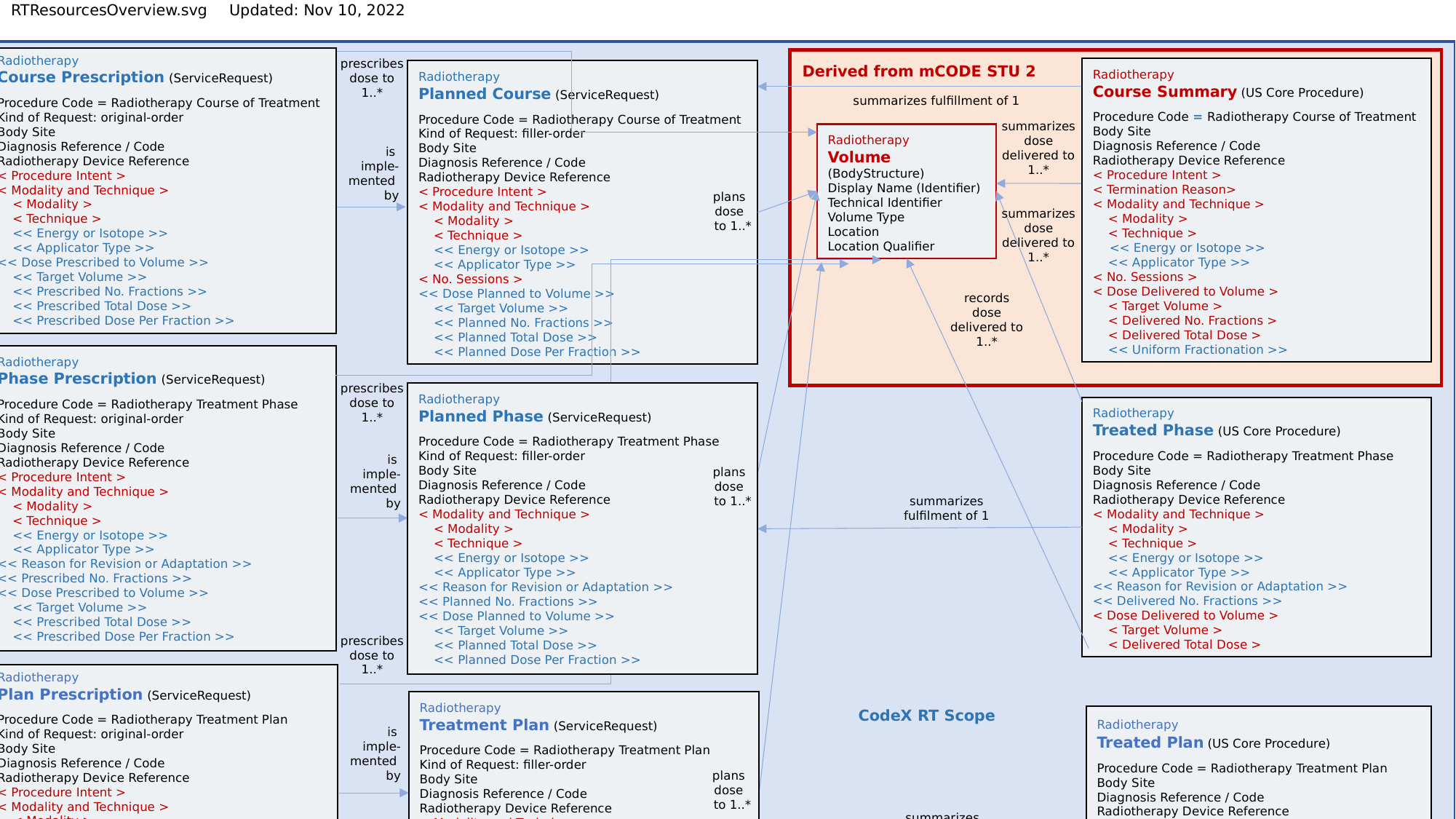

RTResourcesOverview.svg	Updated: Nov 10, 2022

Derived from mCODE STU 2
Radiotherapy
Course Prescription (ServiceRequest)
Procedure Code = Radiotherapy Course of Treatment
Kind of Request: original-order
Body Site
Diagnosis Reference / Code
Radiotherapy Device Reference
< Procedure Intent >
< Modality and Technique >
    < Modality >
    < Technique >
    << Energy or Isotope >>
    << Applicator Type >>
<< Dose Prescribed to Volume >>
    << Target Volume >>
    << Prescribed No. Fractions >>
    << Prescribed Total Dose >>
    << Prescribed Dose Per Fraction >>

prescribes dose to
1..*
Radiotherapy
Course Summary (US Core Procedure)
Procedure Code = Radiotherapy Course of Treatment
Body Site
Diagnosis Reference / Code
Radiotherapy Device Reference
< Procedure Intent >
< Termination Reason>
< Modality and Technique >
    < Modality >
    < Technique >
    << Energy or Isotope >>
    << Applicator Type >>
< No. Sessions >
< Dose Delivered to Volume >
    < Target Volume >
    < Delivered No. Fractions >
    < Delivered Total Dose >
    << Uniform Fractionation >>
Radiotherapy
Planned Course (ServiceRequest)
Procedure Code = Radiotherapy Course of Treatment
Kind of Request: filler-order
Body Site
Diagnosis Reference / Code
Radiotherapy Device Reference
< Procedure Intent >
< Modality and Technique >
    < Modality >
    < Technique >
    << Energy or Isotope >>
    << Applicator Type >>
< No. Sessions >
<< Dose Planned to Volume >>
    << Target Volume >>
    << Planned No. Fractions >>
    << Planned Total Dose >>
    << Planned Dose Per Fraction >>
summarizes fulfillment of 1
summarizes dose delivered to 1..*
Radiotherapy
Volume (BodyStructure)
Display Name (Identifier)
Technical Identifier
Volume Type
Location
Location Qualifier
is
imple-
mented
by
plans
dose
  to 1..*
summarizes dose delivered to 1..*
records dose delivered to
1..*
Radiotherapy
Phase Prescription (ServiceRequest)
Procedure Code = Radiotherapy Treatment Phase
Kind of Request: original-order
Body Site
Diagnosis Reference / Code
Radiotherapy Device Reference
< Procedure Intent >
< Modality and Technique >
    < Modality >
    < Technique >
    << Energy or Isotope >>
    << Applicator Type >>
<< Reason for Revision or Adaptation >>
<< Prescribed No. Fractions >>
<< Dose Prescribed to Volume >>
    << Target Volume >>
    << Prescribed Total Dose >>
    << Prescribed Dose Per Fraction >>

prescribes dose to
1..*
Radiotherapy
Planned Phase (ServiceRequest)
Procedure Code = Radiotherapy Treatment Phase
Kind of Request: filler-order
Body Site
Diagnosis Reference / Code
Radiotherapy Device Reference
< Modality and Technique >
    < Modality >
    < Technique >
    << Energy or Isotope >>
    << Applicator Type >>
<< Reason for Revision or Adaptation >>
<< Planned No. Fractions >>
<< Dose Planned to Volume >>
    << Target Volume >>
    << Planned Total Dose >>
    << Planned Dose Per Fraction >>
Radiotherapy
Treated Phase (US Core Procedure)
Procedure Code = Radiotherapy Treatment Phase
Body Site
Diagnosis Reference / Code
Radiotherapy Device Reference
< Modality and Technique >
    < Modality >
    < Technique >
    << Energy or Isotope >>
    << Applicator Type >>
<< Reason for Revision or Adaptation >>
<< Delivered No. Fractions >>
< Dose Delivered to Volume >
    < Target Volume >
    < Delivered Total Dose >
is
imple-
mented
by
plans
dose
  to 1..*
summarizes fulfilment of 1
prescribes dose to
1..*
Radiotherapy
Plan Prescription (ServiceRequest)
Procedure Code = Radiotherapy Treatment Plan
Kind of Request: original-order
Body Site
Diagnosis Reference / Code
Radiotherapy Device Reference
< Procedure Intent >
< Modality and Technique >
    < Modality >
    < Technique >
    << Energy or Isotope >>
    << Applicator Type >>
<< Reason for Revision or Adaptation >>
<< Prescribed No. Fractions >>
<< Dose Prescribed to Volume >>
    << Target Volume >>
    << Prescribed Total Dose >>
    << Prescribed Dose Per Fraction >>
Radiotherapy
Treatment Plan (ServiceRequest)
Procedure Code = Radiotherapy Treatment Plan
Kind of Request: filler-order
Body Site
Diagnosis Reference / Code
Radiotherapy Device Reference
< Modality and Technique >
    < Modality >
    < Technique >
    << Energy or Isotope >>
    << Applicator Type >>
<< Reason for Revision or Adaptation >>
<< Planned No. Fractions >>
<< Dose Planned to Volume >>
    << Target Volume >>
    << Planned Total Dose >>
    << Planned Dose Per Fraction >>
<< DICOM Plan Reference >>
CodeX RT Scope
Radiotherapy
Treated Plan (US Core Procedure)
Procedure Code = Radiotherapy Treatment Plan
Body Site
Diagnosis Reference / Code
Radiotherapy Device Reference
< Modality and Technique >
    < Modality >
    < Technique >
    << Energy or Isotope >>
    << Applicator Type >>
<< Reason for Revision or Adaptation >>
< Delivered No. Fractions >
< Dose Delivered to Volume >
    < Target Volume >
    < Delivered Total Dose >
<< DICOM Treatment Record References >>
is
imple-
mented
by
plans
dose
  to 1..*
summarizes fulfillment of 1
Standard FHIR Elements
< Extension defined in mCODE >
<< Extension defined in CodeX RT >>